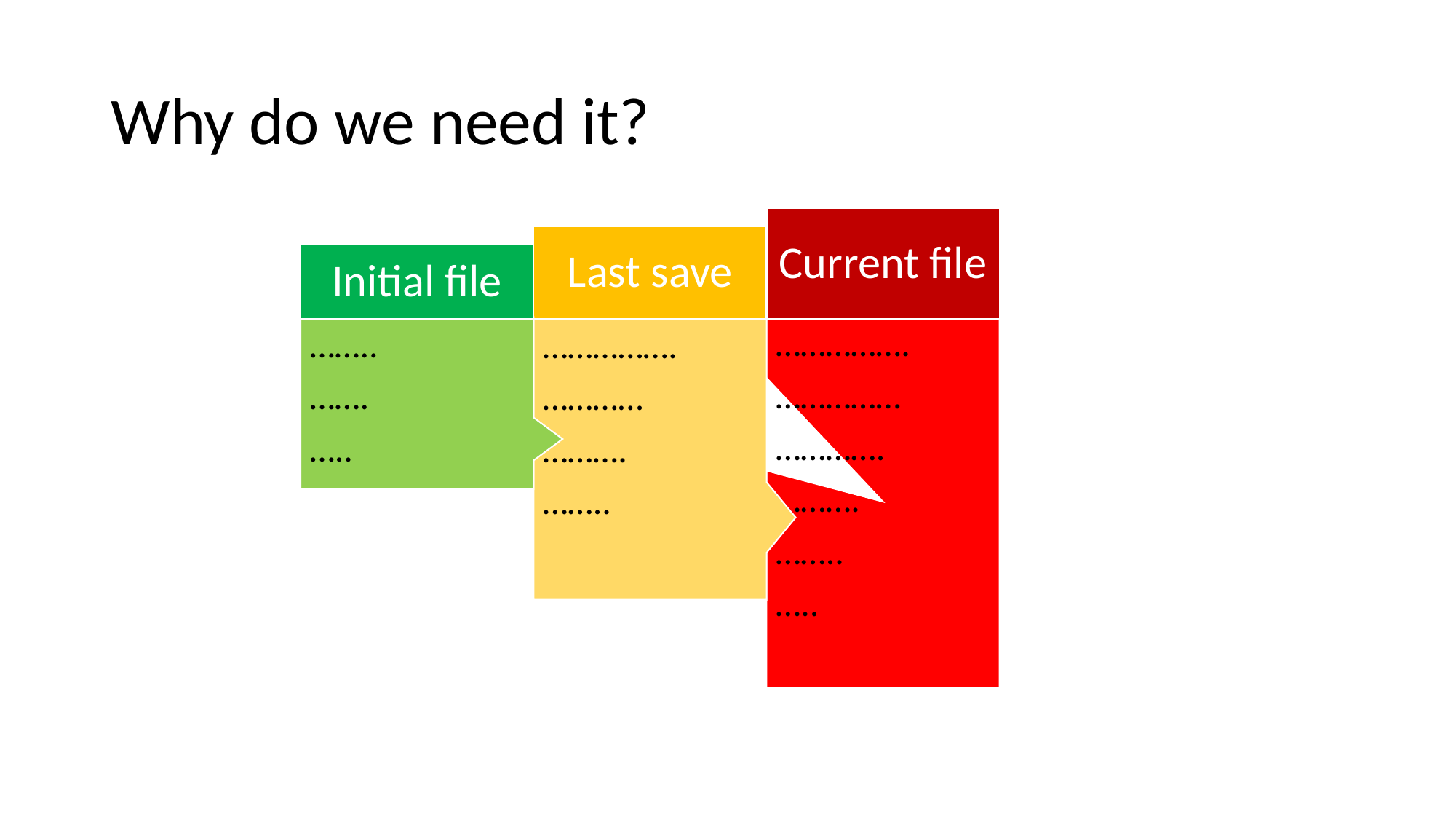

# Why do we need it?
…………….
……………
………….
……….
……..
…..
Current file
…………….
…………
……….
……..
Last save
……..
…….
…..
Initial file